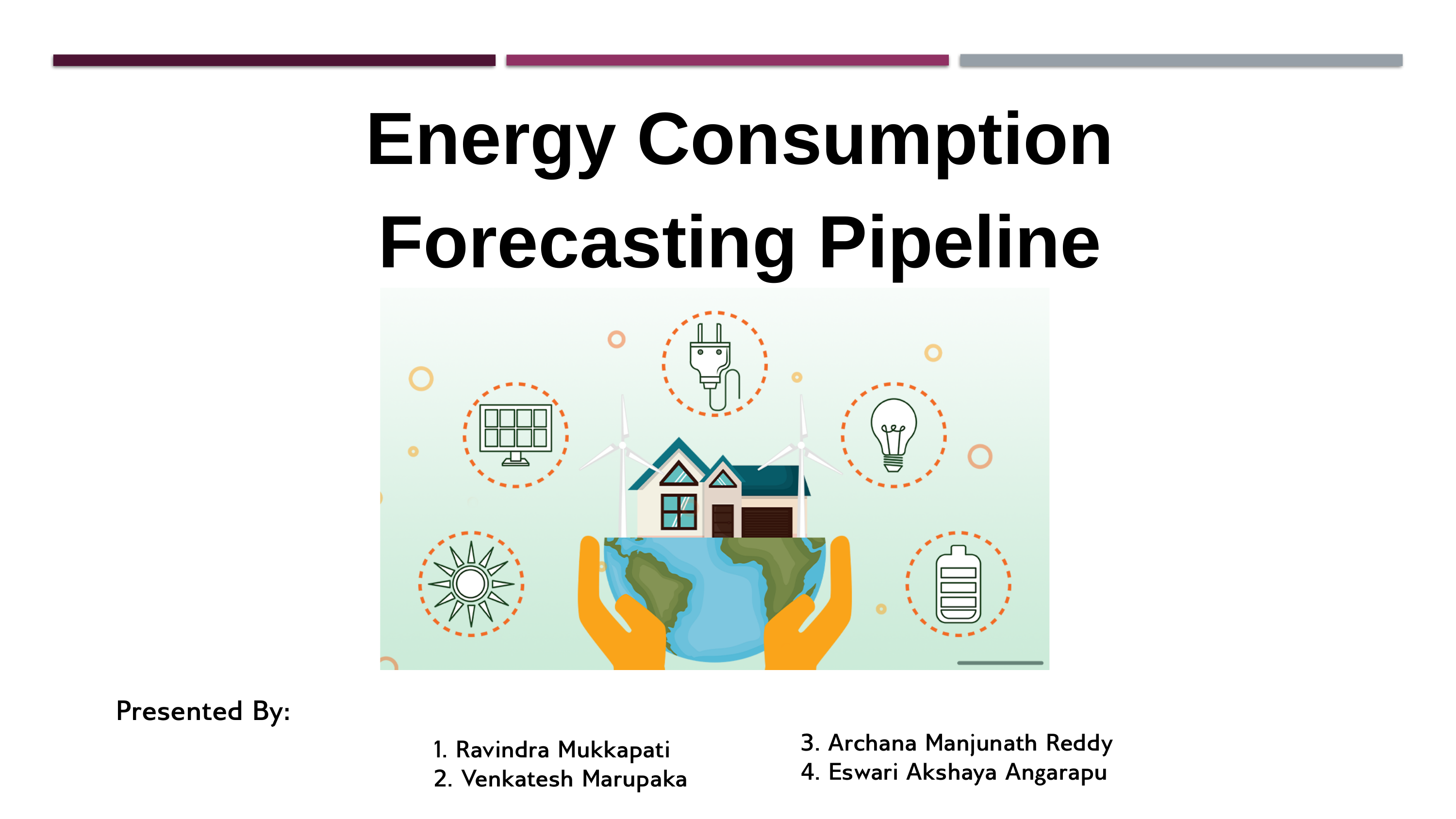

Energy Consumption Forecasting Pipeline

Presented By:
3. Archana Manjunath Reddy
4. Eswari Akshaya Angarapu
1. Ravindra Mukkapati
2. Venkatesh Marupaka